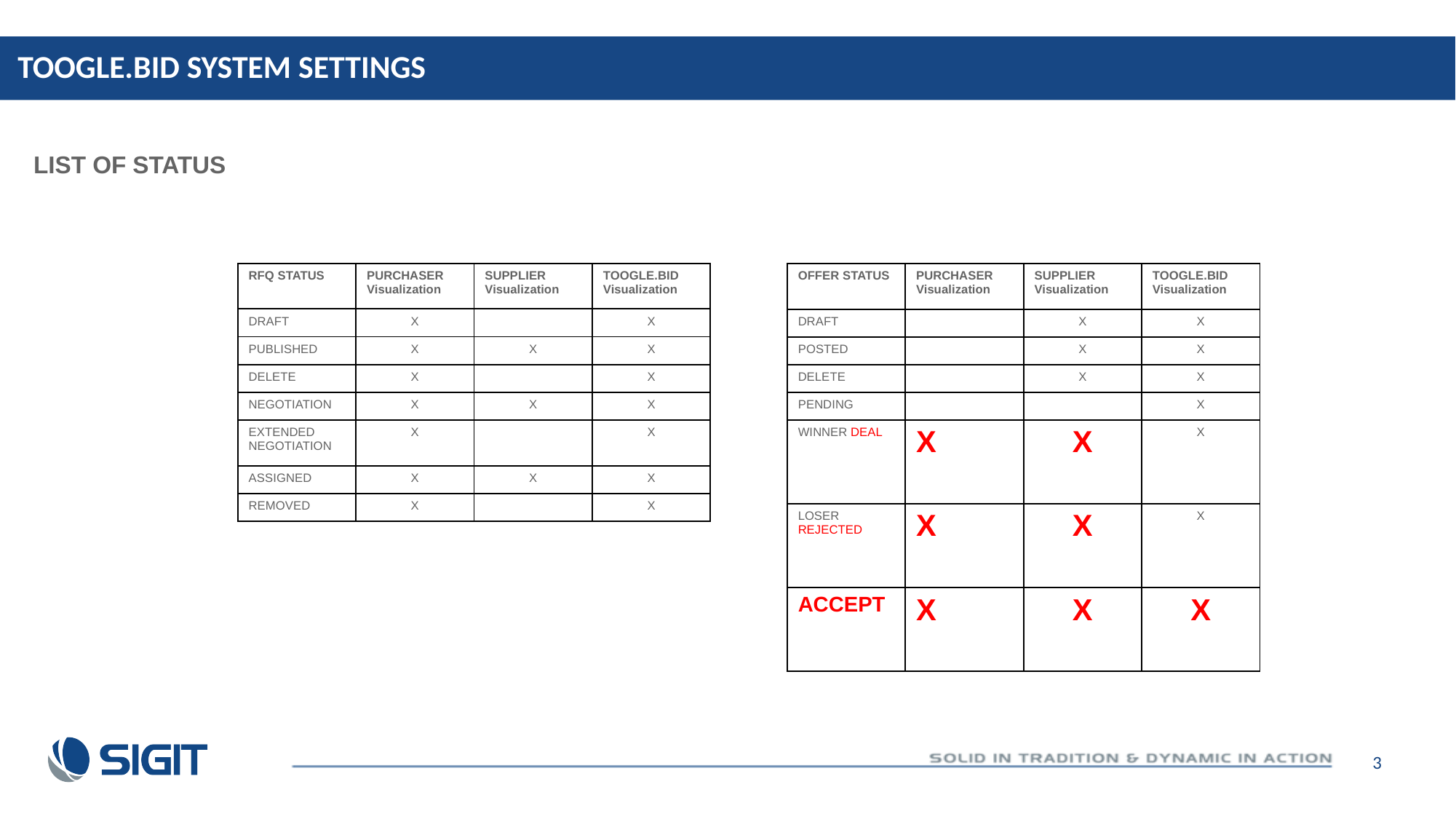

# TOOGLE.BID SYSTEM SETTINGS
LIST OF STATUS
| OFFER STATUS | PURCHASER Visualization | SUPPLIER Visualization | TOOGLE.BID Visualization |
| --- | --- | --- | --- |
| DRAFT |  | X | X |
| POSTED |  | X | X |
| DELETE |  | X | X |
| PENDING |  |  | X |
| WINNER DEAL | X | X | X |
| LOSER REJECTED | X | X | X |
| ACCEPT | X | X | X |
| RFQ STATUS | PURCHASER Visualization | SUPPLIER Visualization | TOOGLE.BID Visualization |
| --- | --- | --- | --- |
| DRAFT | X |  | X |
| PUBLISHED | X | X | X |
| DELETE | X |  | X |
| NEGOTIATION | X | X | X |
| EXTENDED NEGOTIATION | X |  | X |
| ASSIGNED | X | X | X |
| REMOVED | X |  | X |